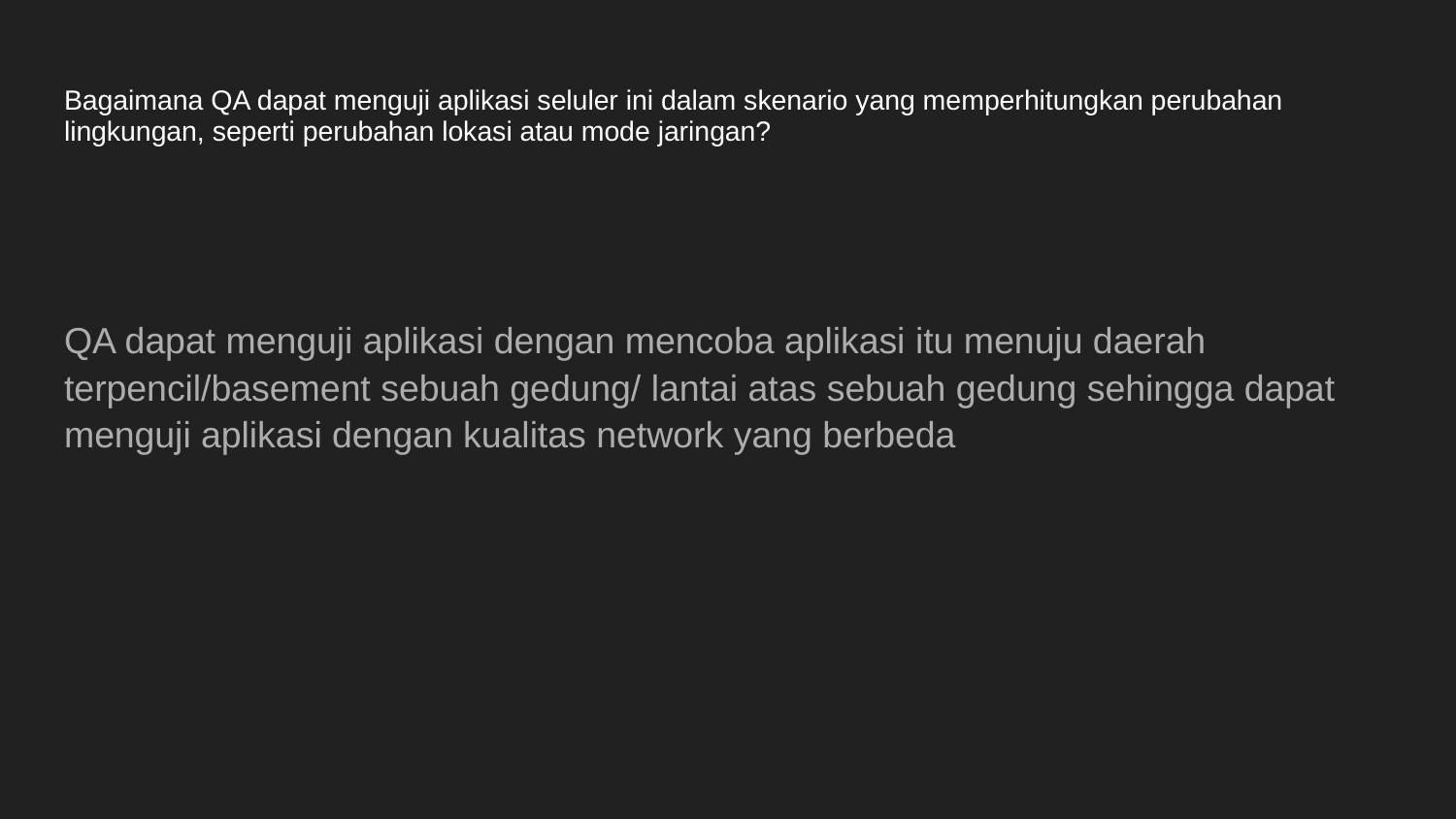

# Bagaimana QA dapat menguji aplikasi seluler ini dalam skenario yang memperhitungkan perubahan lingkungan, seperti perubahan lokasi atau mode jaringan?
QA dapat menguji aplikasi dengan mencoba aplikasi itu menuju daerah terpencil/basement sebuah gedung/ lantai atas sebuah gedung sehingga dapat menguji aplikasi dengan kualitas network yang berbeda